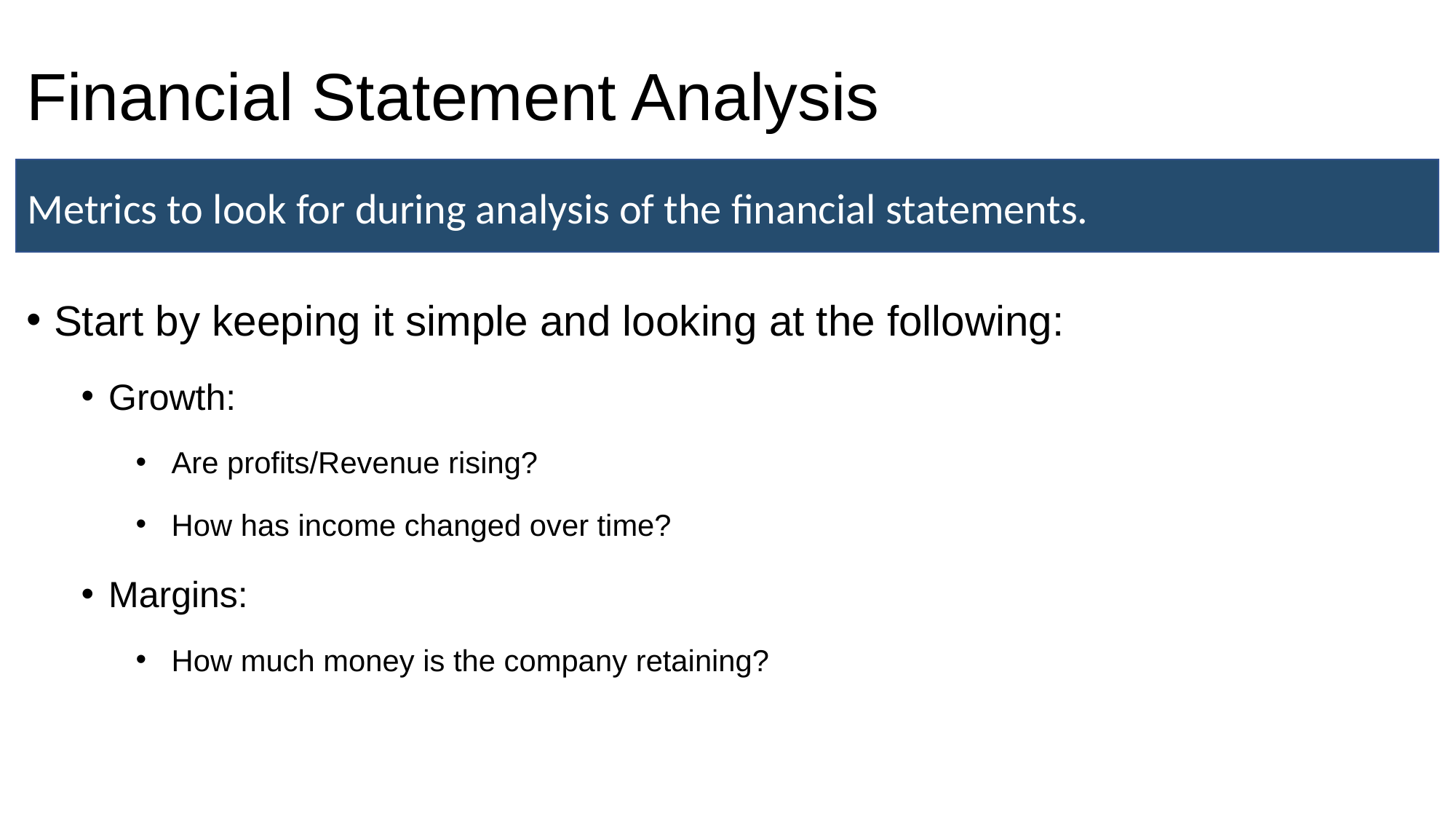

# Financial Statement Analysis
Metrics to look for during analysis of the financial statements.

Start by keeping it simple and looking at the following:
Growth:
 Are profits/Revenue rising?
 How has income changed over time?
Margins:
 How much money is the company retaining?